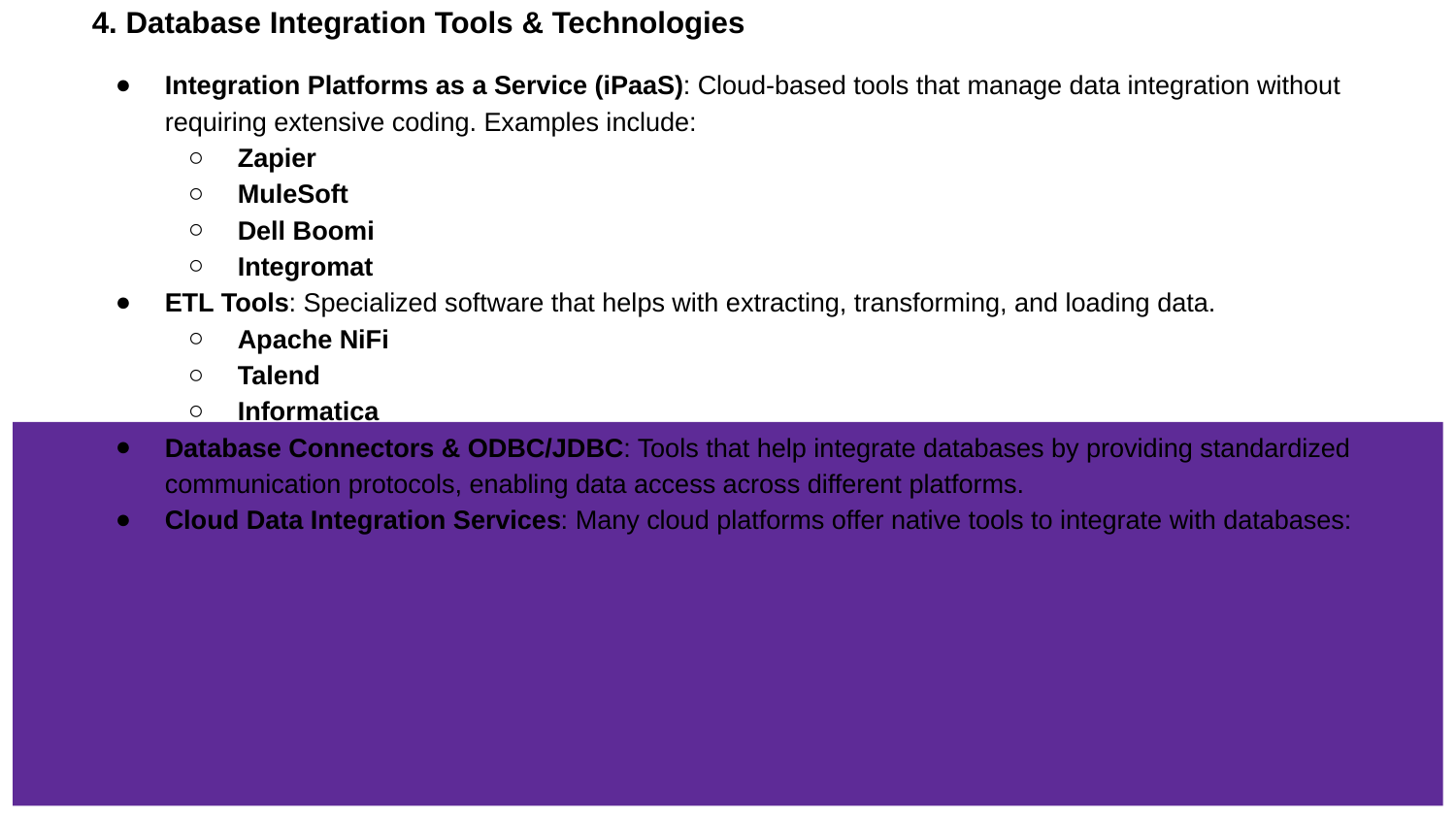

# 4. Database Integration Tools & Technologies
Integration Platforms as a Service (iPaaS): Cloud-based tools that manage data integration without requiring extensive coding. Examples include:
Zapier
MuleSoft
Dell Boomi
Integromat
ETL Tools: Specialized software that helps with extracting, transforming, and loading data.
Apache NiFi
Talend
Informatica
Database Connectors & ODBC/JDBC: Tools that help integrate databases by providing standardized communication protocols, enabling data access across different platforms.
Cloud Data Integration Services: Many cloud platforms offer native tools to integrate with databases: